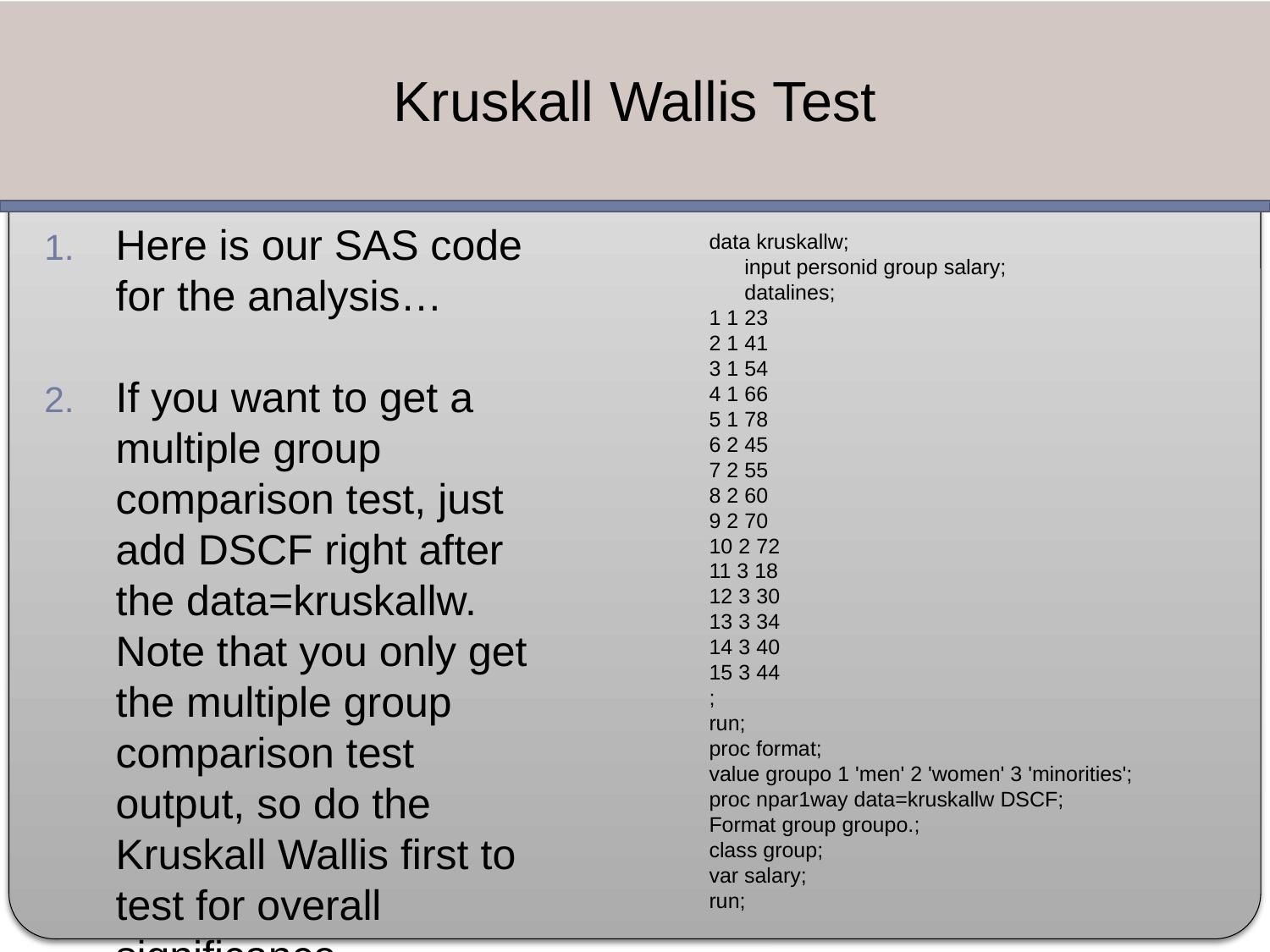

Kruskall Wallis Test

Here is our SAS code for the analysis…

If you want to get a multiple group comparison test, just add DSCF right after the data=kruskallw.  Note that you only get the multiple group comparison test output, so do the Kruskall Wallis first to test for overall significance

data kruskallw;
      input personid group salary;
      datalines;
1 1 23
2 1 41
3 1 54
4 1 66
5 1 78
6 2 45
7 2 55
8 2 60
9 2 70
10 2 72
11 3 18
12 3 30
13 3 34
14 3 40
15 3 44
;
run;
proc format;
value groupo 1 'men' 2 'women' 3 'minorities';
proc npar1way data=kruskallw DSCF;
Format group groupo.;
class group;
var salary;
run;